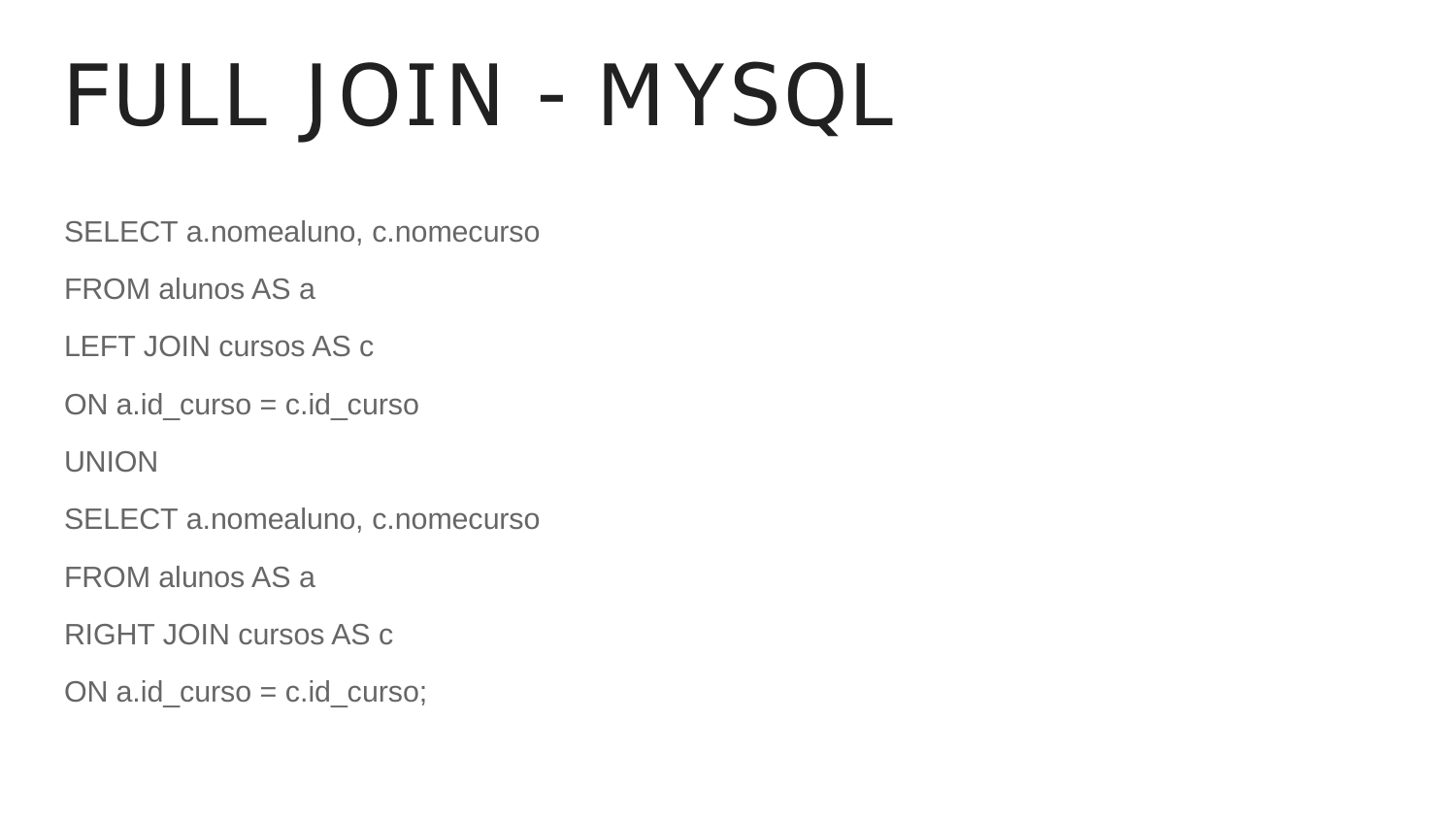

# FULL JOIN - MYSQL
SELECT a.nomealuno, c.nomecurso
FROM alunos AS a
LEFT JOIN cursos AS c
ON a.id_curso = c.id_curso
UNION
SELECT a.nomealuno, c.nomecurso
FROM alunos AS a
RIGHT JOIN cursos AS c
ON a.id_curso = c.id_curso;